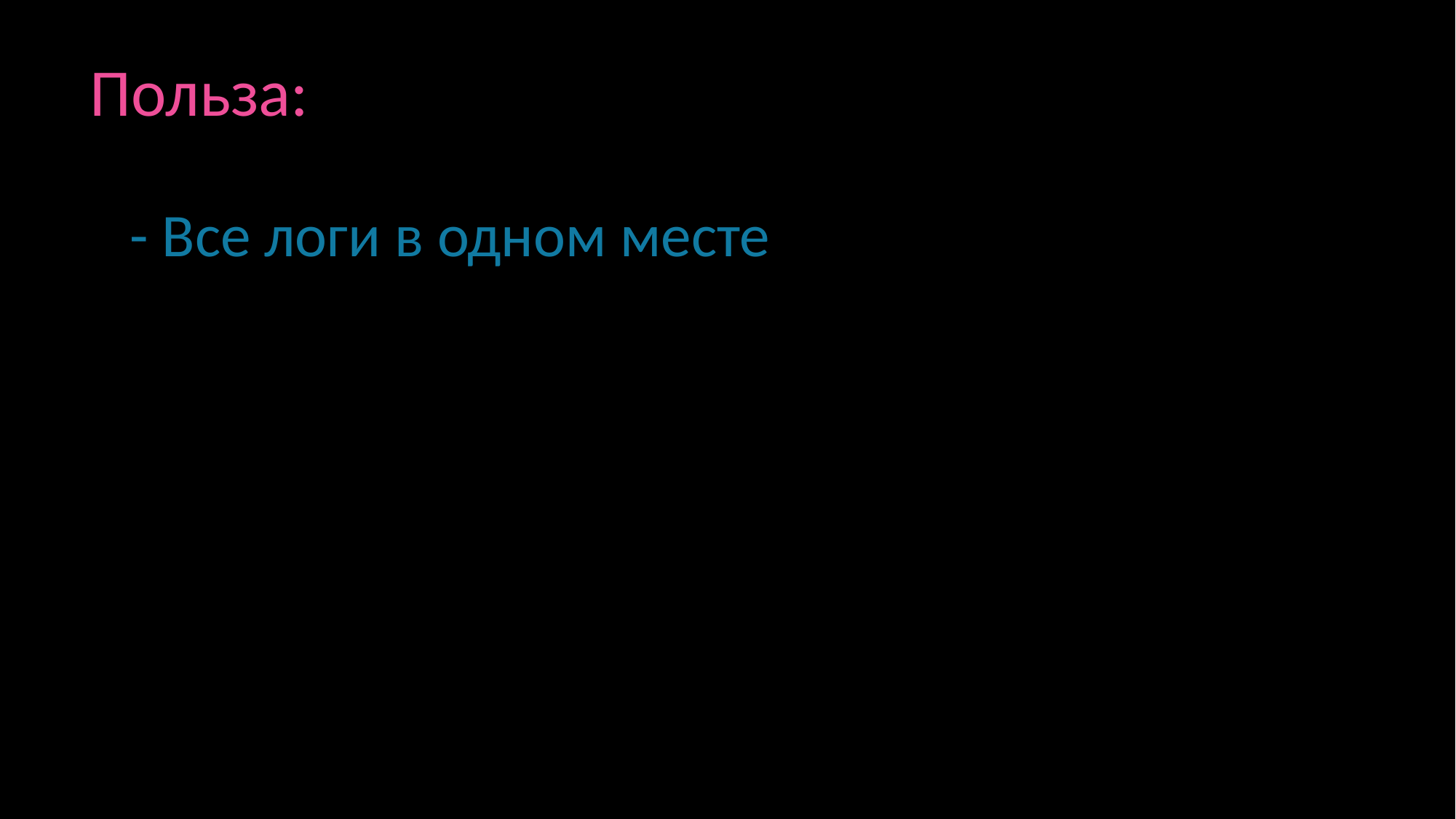

Польза:
- Все логи в одном месте